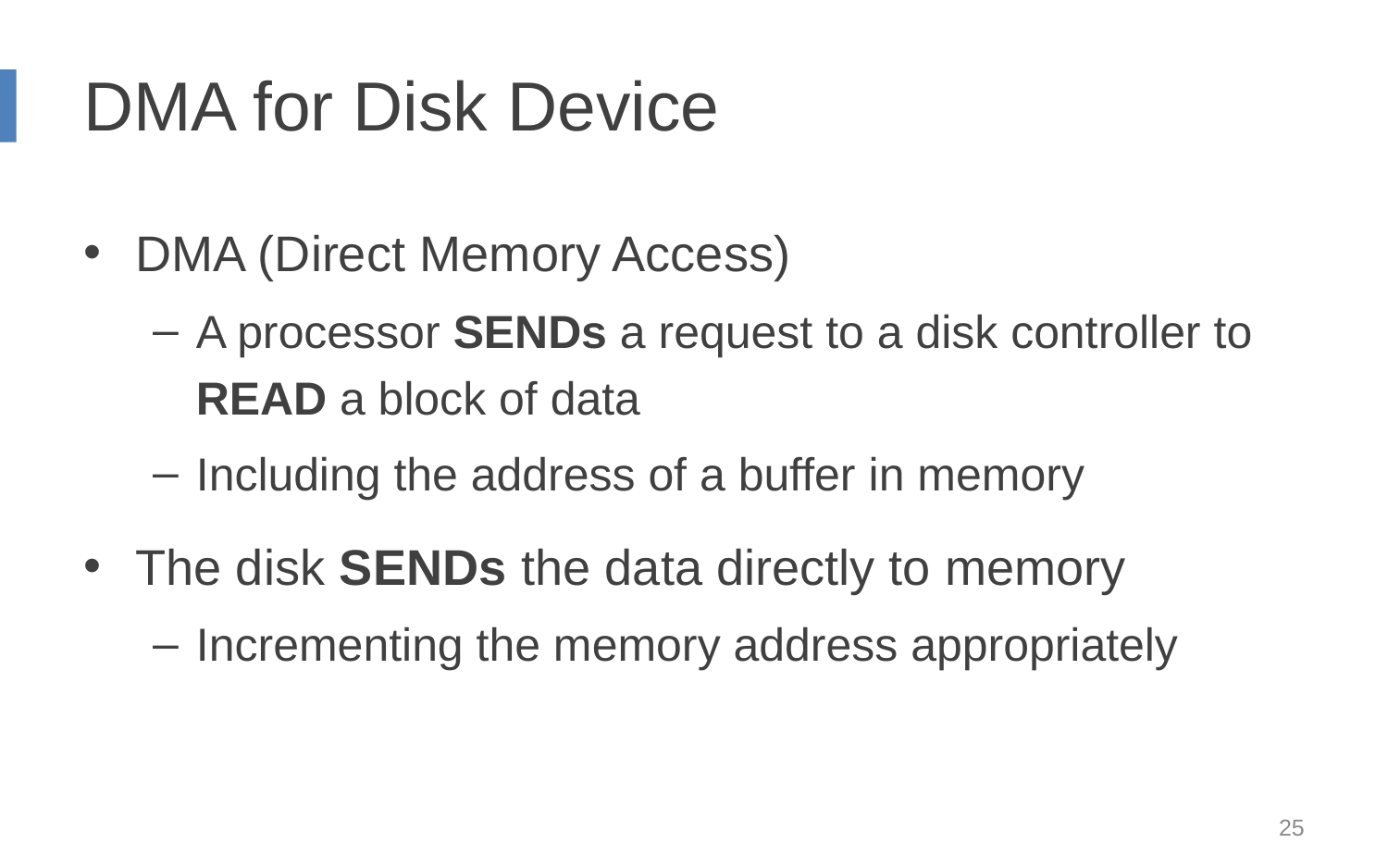

# DMA for Disk Device
DMA (Direct Memory Access)
A processor SENDs a request to a disk controller to READ a block of data
Including the address of a buffer in memory
The disk SENDs the data directly to memory
Incrementing the memory address appropriately

25